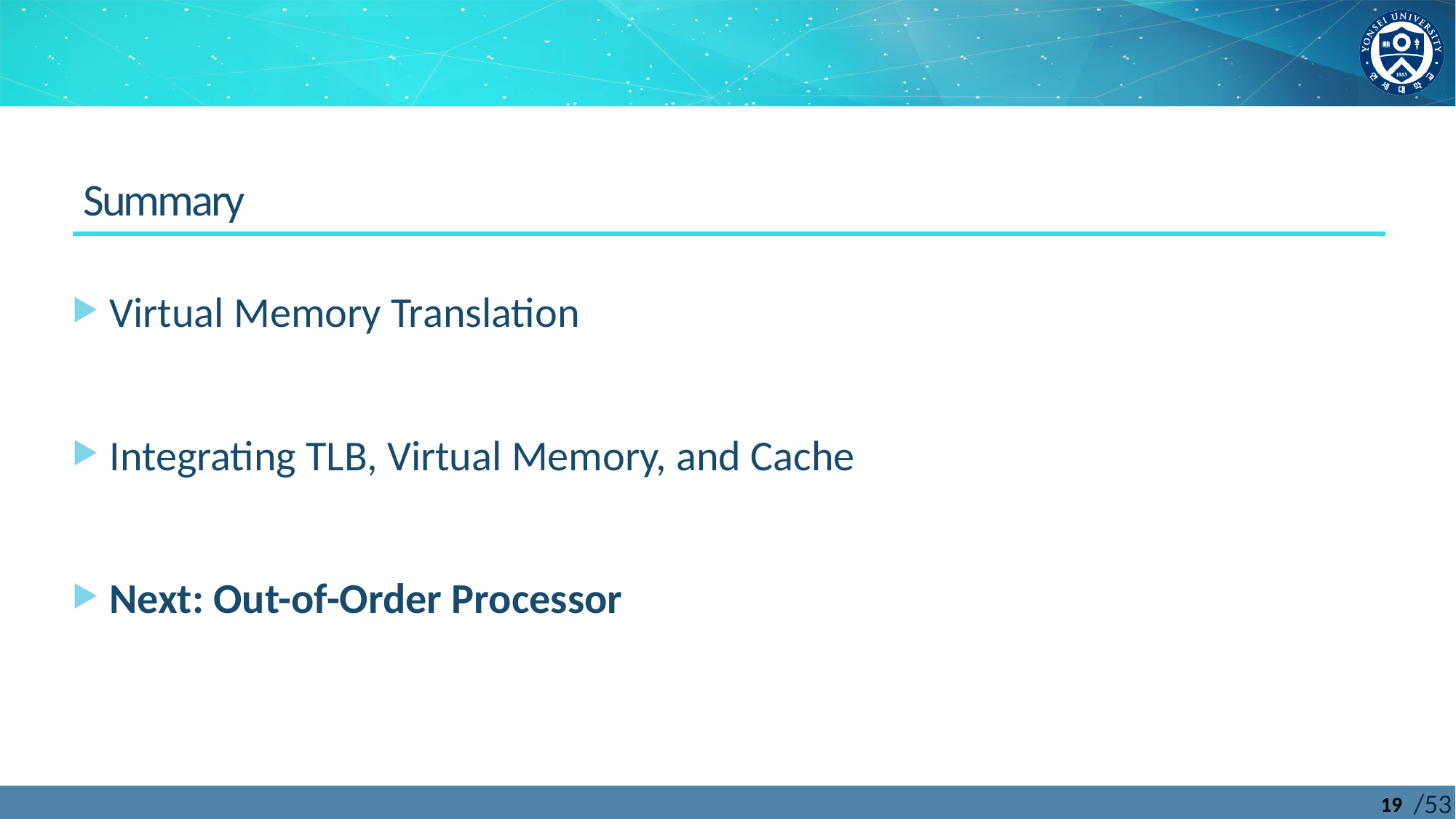

Summary
Virtual Memory Translation
Integrating TLB, Virtual Memory, and Cache
Next: Out-of-Order Processor
19